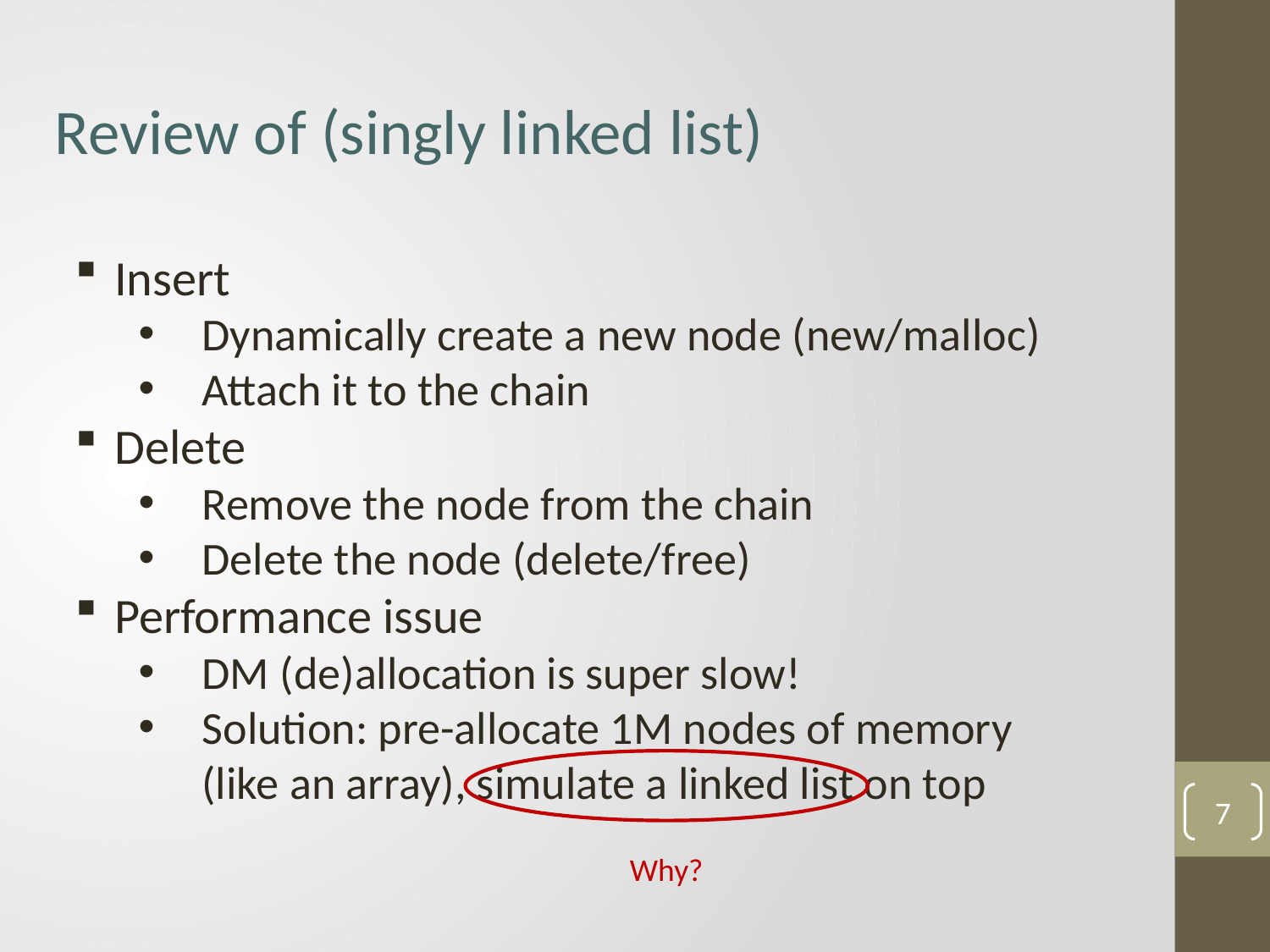

Review of (singly linked list)
Insert
Dynamically create a new node (new/malloc)
Attach it to the chain
Delete
Remove the node from the chain
Delete the node (delete/free)
Performance issue
DM (de)allocation is super slow!
Solution: pre-allocate 1M nodes of memory (like an array), simulate a linked list on top

7
Why?